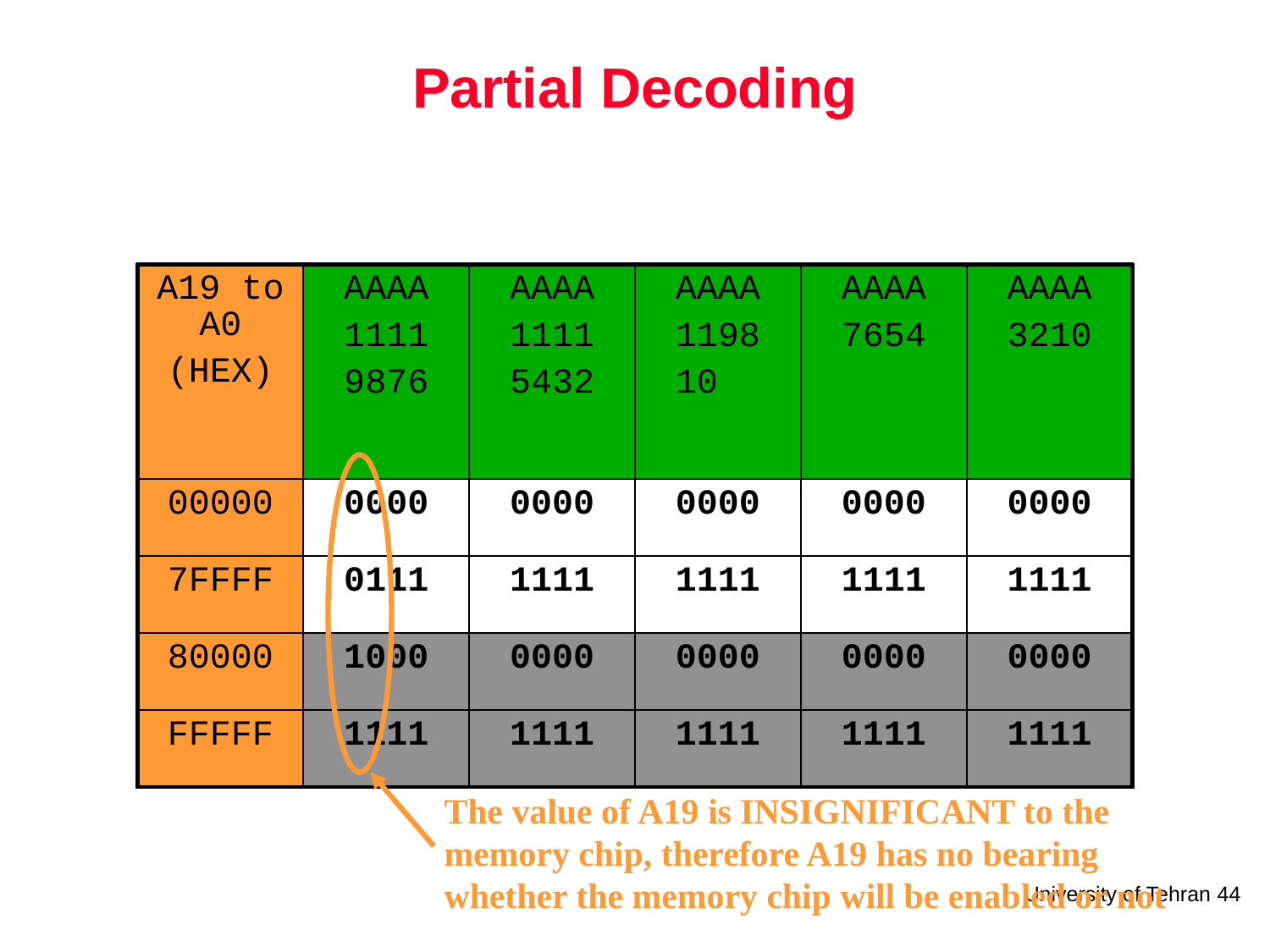

# Partial Decoding
| A19 to A0 (HEX) | AAAA 1111 9876 | AAAA 1111 5432 | AAAA 1198 1000 | AAAA 7654 | AAAA 3210 |
| --- | --- | --- | --- | --- | --- |
| 00000 | 0000 | 0000 | 0000 | 0000 | 0000 |
| 7FFFF | 0111 | 1111 | 1111 | 1111 | 1111 |
| 80000 | 1000 | 0000 | 0000 | 0000 | 0000 |
| FFFFF | 1111 | 1111 | 1111 | 1111 | 1111 |

The value of A19 is INSIGNIFICANT to the memory chip, therefore A19 has no bearing whether the memory chip will be enabled or not